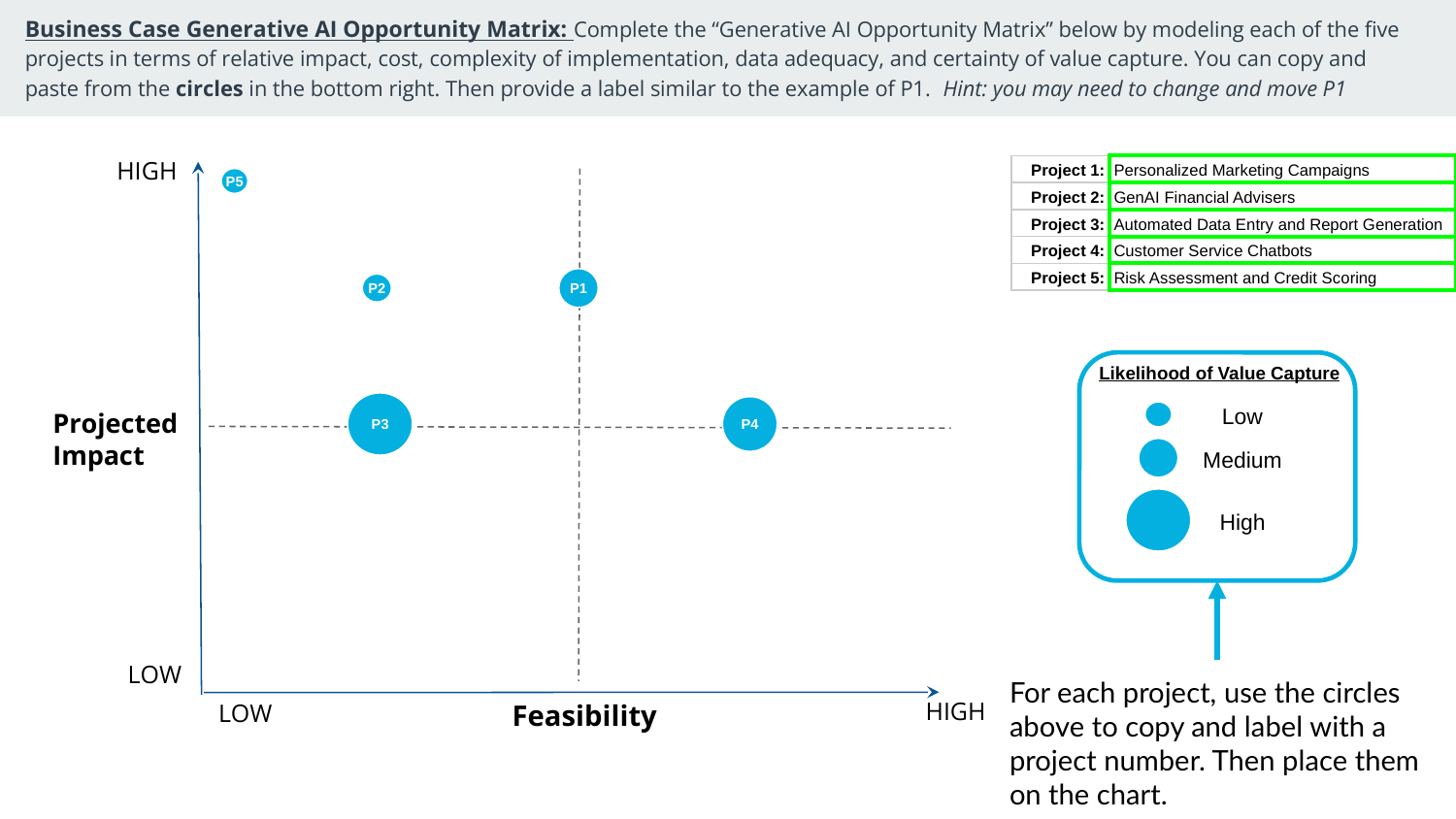

Business Case Generative AI Opportunity Matrix: Complete the “Generative AI Opportunity Matrix” below by modeling each of the five projects in terms of relative impact, cost, complexity of implementation, data adequacy, and certainty of value capture. You can copy and paste from the circles in the bottom right. Then provide a label similar to the example of P1.  Hint: you may need to change and move P1

HIGH
| Project 1: | Personalized Marketing Campaigns |
| --- | --- |
| Project 2: | GenAI Financial Advisers |
| Project 3: | Automated Data Entry and Report Generation |
| Project 4: | Customer Service Chatbots |
| Project 5: | Risk Assessment and Credit Scoring |
P5
P1
P2
Likelihood of Value Capture

Low
Projected Impact
P3
P4

Medium

High
LOW
For each project, use the circles above to copy and label with a project number. Then place them on the chart.
LOW
Feasibility
HIGH